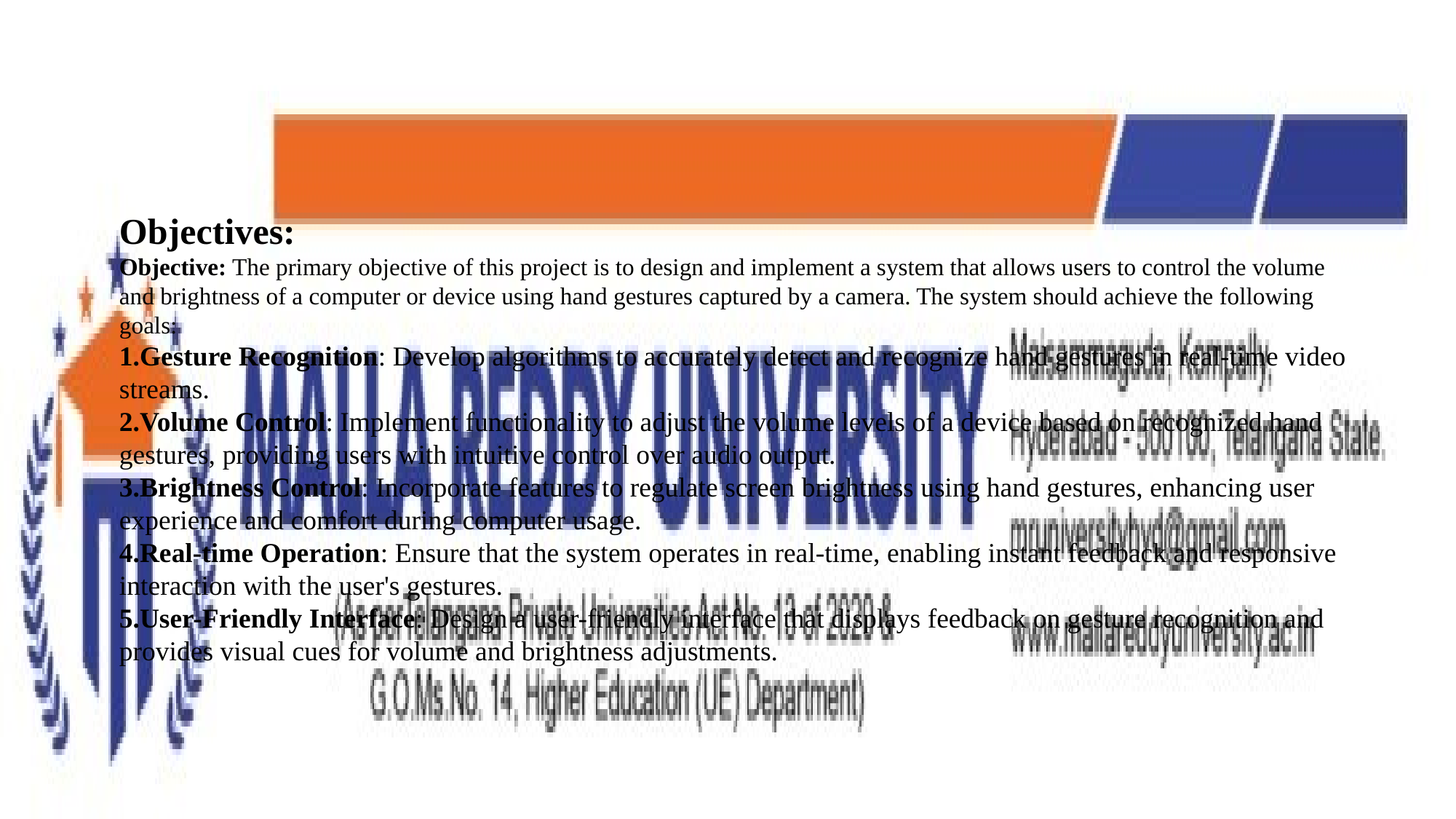

#

Objectives:
Objective: The primary objective of this project is to design and implement a system that allows users to control the volume and brightness of a computer or device using hand gestures captured by a camera. The system should achieve the following goals:
Gesture Recognition: Develop algorithms to accurately detect and recognize hand gestures in real-time video streams.
Volume Control: Implement functionality to adjust the volume levels of a device based on recognized hand gestures, providing users with intuitive control over audio output.
Brightness Control: Incorporate features to regulate screen brightness using hand gestures, enhancing user experience and comfort during computer usage.
Real-time Operation: Ensure that the system operates in real-time, enabling instant feedback and responsive interaction with the user's gestures.
User-Friendly Interface: Design a user-friendly interface that displays feedback on gesture recognition and provides visual cues for volume and brightness adjustments.